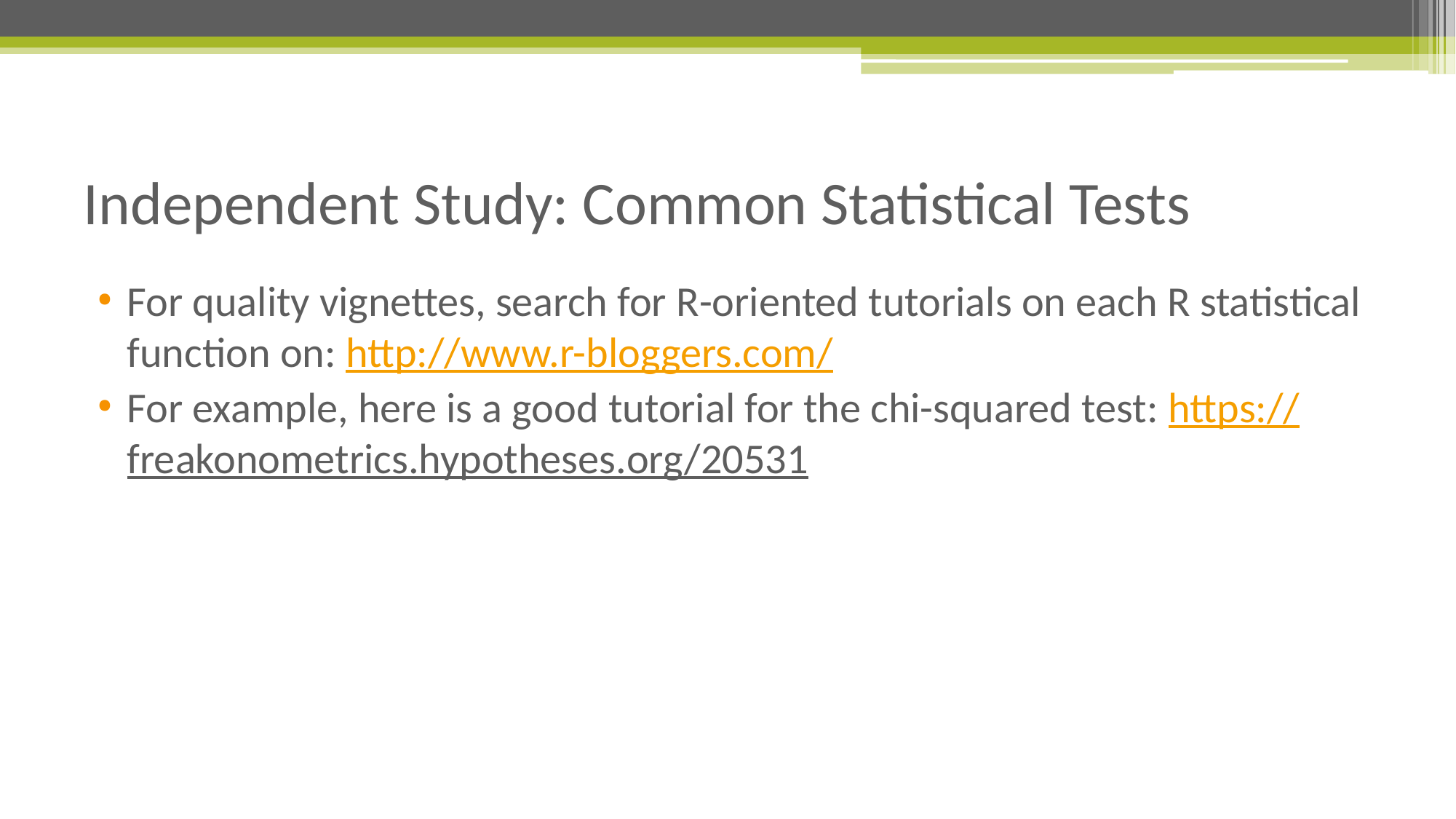

# Independent Study: Common Statistical Tests
For quality vignettes, search for R-oriented tutorials on each R statistical function on: http://www.r-bloggers.com/
For example, here is a good tutorial for the chi-squared test: https://freakonometrics.hypotheses.org/20531